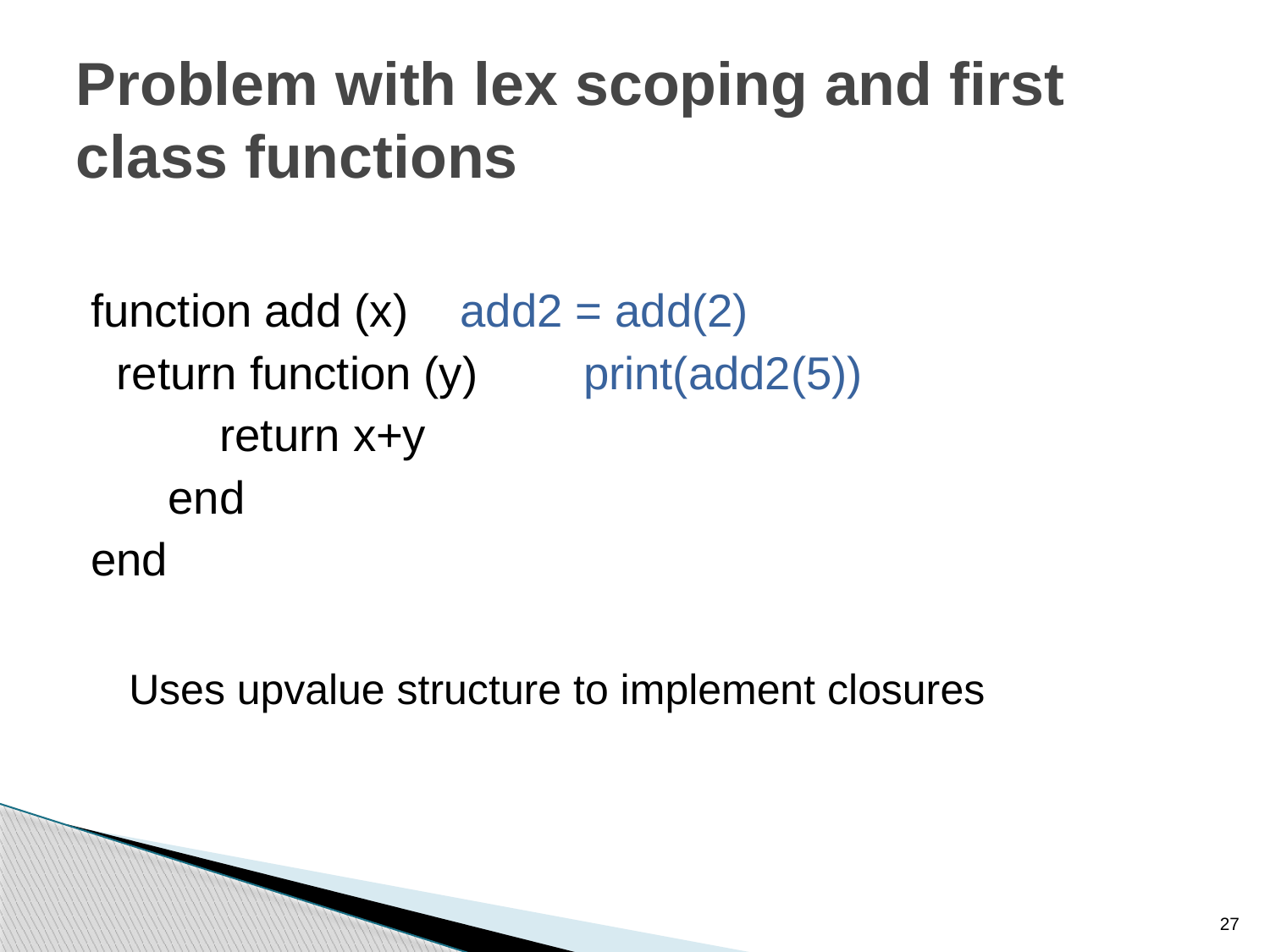

# Problem with lex scoping and first class functions
function add (x) 		add2 = add(2)
  return function (y) 		print(add2(5))
          return x+y
      end
end

Uses upvalue structure to implement closures
27